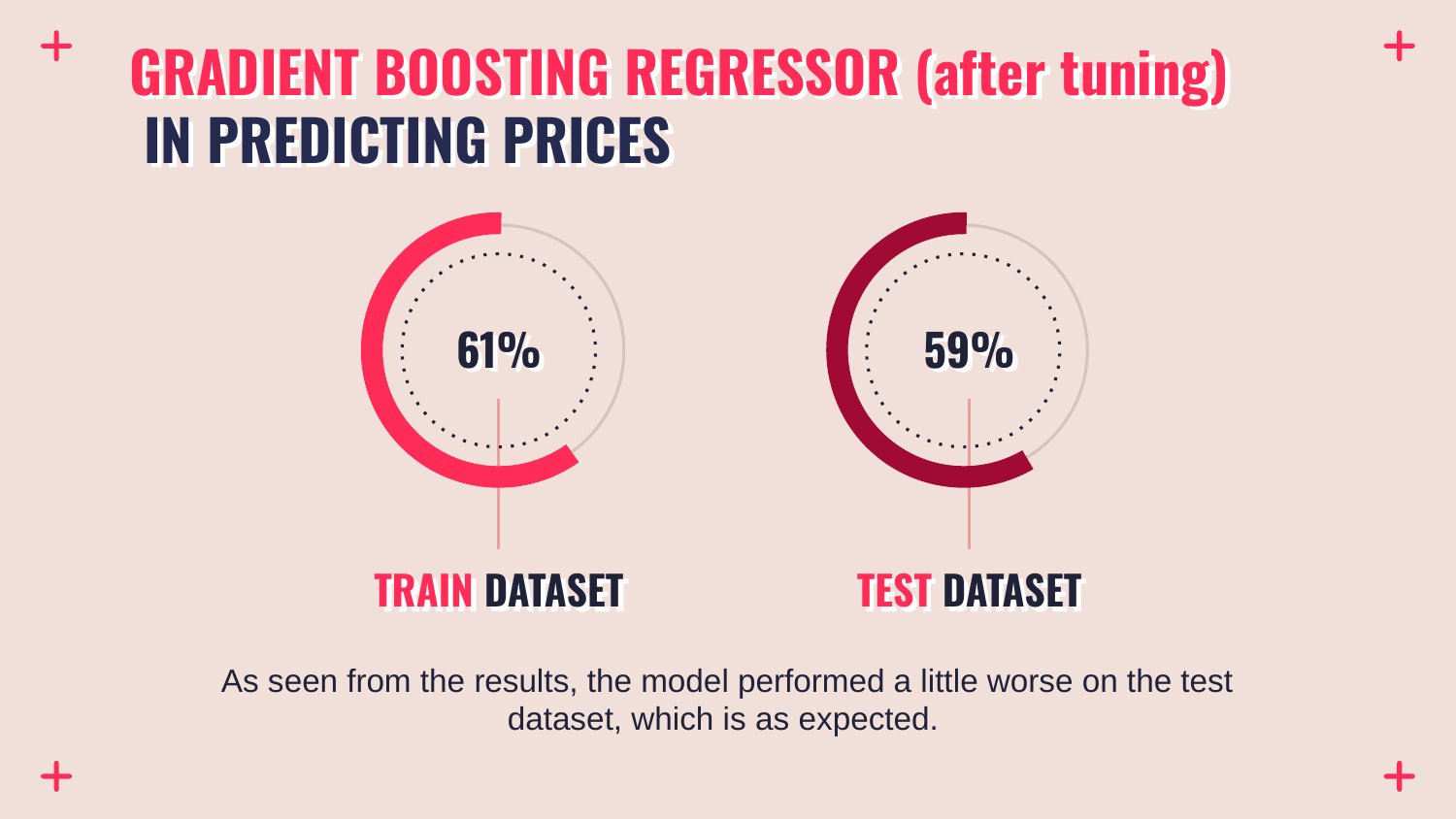

# GRADIENT BOOSTING REGRESSOR (after tuning)
 IN PREDICTING PRICES

61%
59%
TRAIN DATASET
TEST DATASET
As seen from the results, the model performed a little worse on the test dataset, which is as expected.